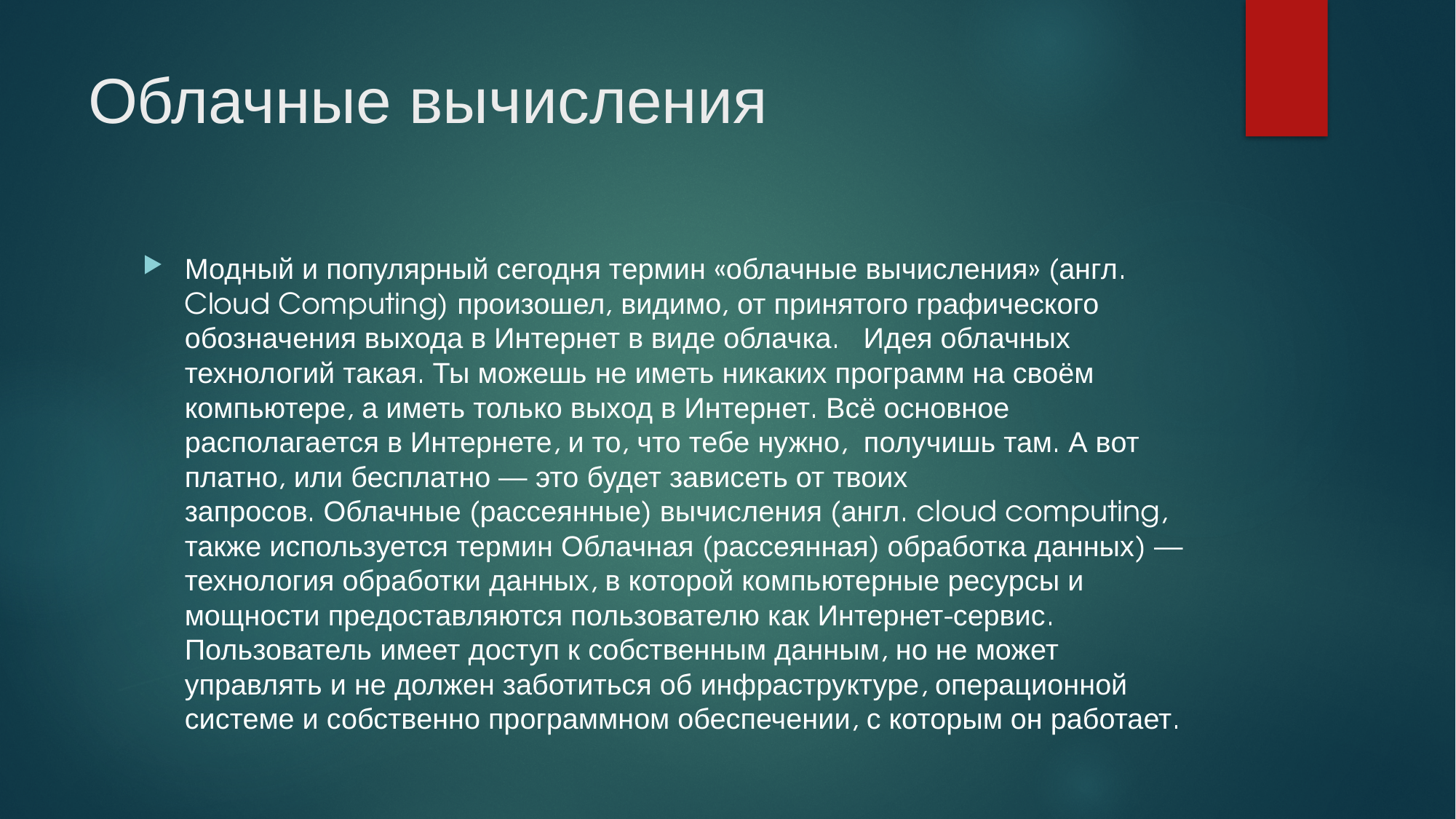

# Облачные вычисления
Модный и популярный сегодня термин «облачные вычисления» (англ. Cloud Computing) произошел, видимо, от принятого графического обозначения выхода в Интернет в виде облачка.   Идея облачных технологий такая. Ты можешь не иметь никаких программ на своём компьютере, а иметь только выход в Интернет. Всё основное располагается в Интернете, и то, что тебе нужно,  получишь там. А вот платно, или бесплатно — это будет зависеть от твоих запросов. Облачные (рассеянные) вычисления (англ. cloud computing, также используется термин Облачная (рассеянная) обработка данных) — технология обработки данных, в которой компьютерные ресурсы и мощности предоставляются пользователю как Интернет-сервис. Пользователь имеет доступ к собственным данным, но не может управлять и не должен заботиться об инфраструктуре, операционной системе и собственно программном обеспечении, с которым он работает.